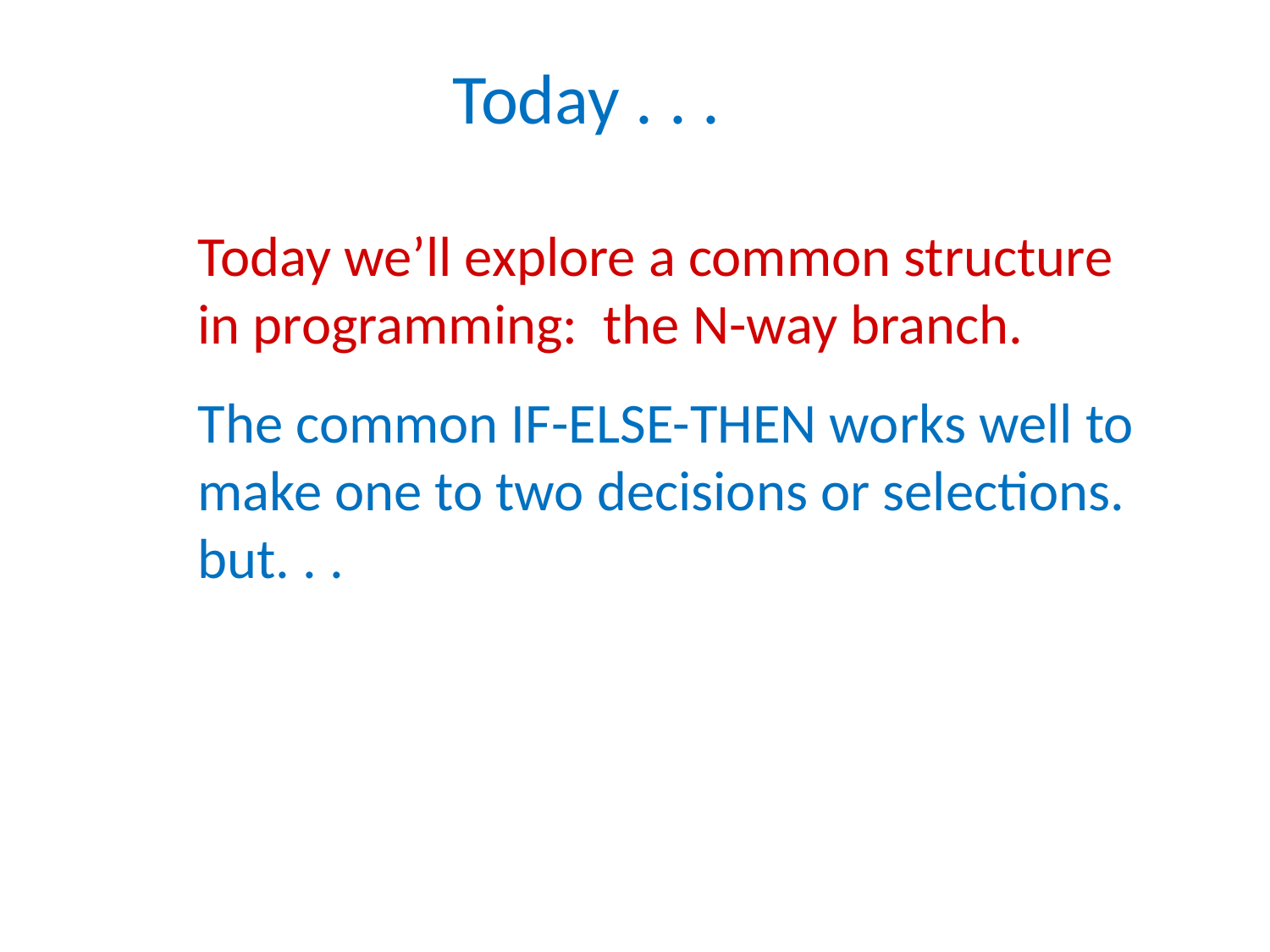

Today . . .
Today we’ll explore a common structure in programming:  the N-way branch.
The common IF-ELSE-THEN works well to make one to two decisions or selections. but. . .